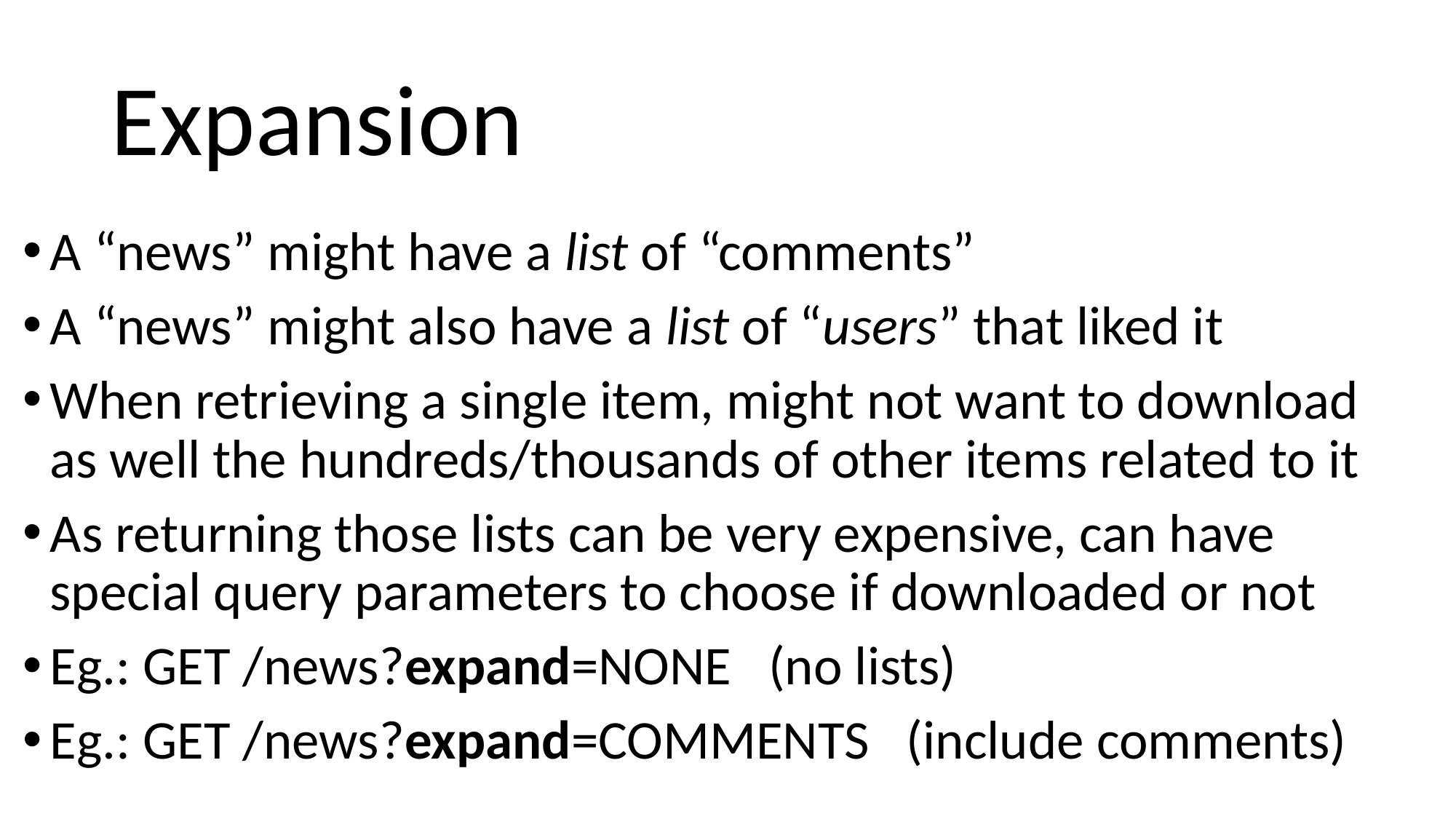

# Expansion
A “news” might have a list of “comments”
A “news” might also have a list of “users” that liked it
When retrieving a single item, might not want to download as well the hundreds/thousands of other items related to it
As returning those lists can be very expensive, can have special query parameters to choose if downloaded or not
Eg.: GET /news?expand=NONE   (no lists)
Eg.: GET /news?expand=COMMENTS   (include comments)